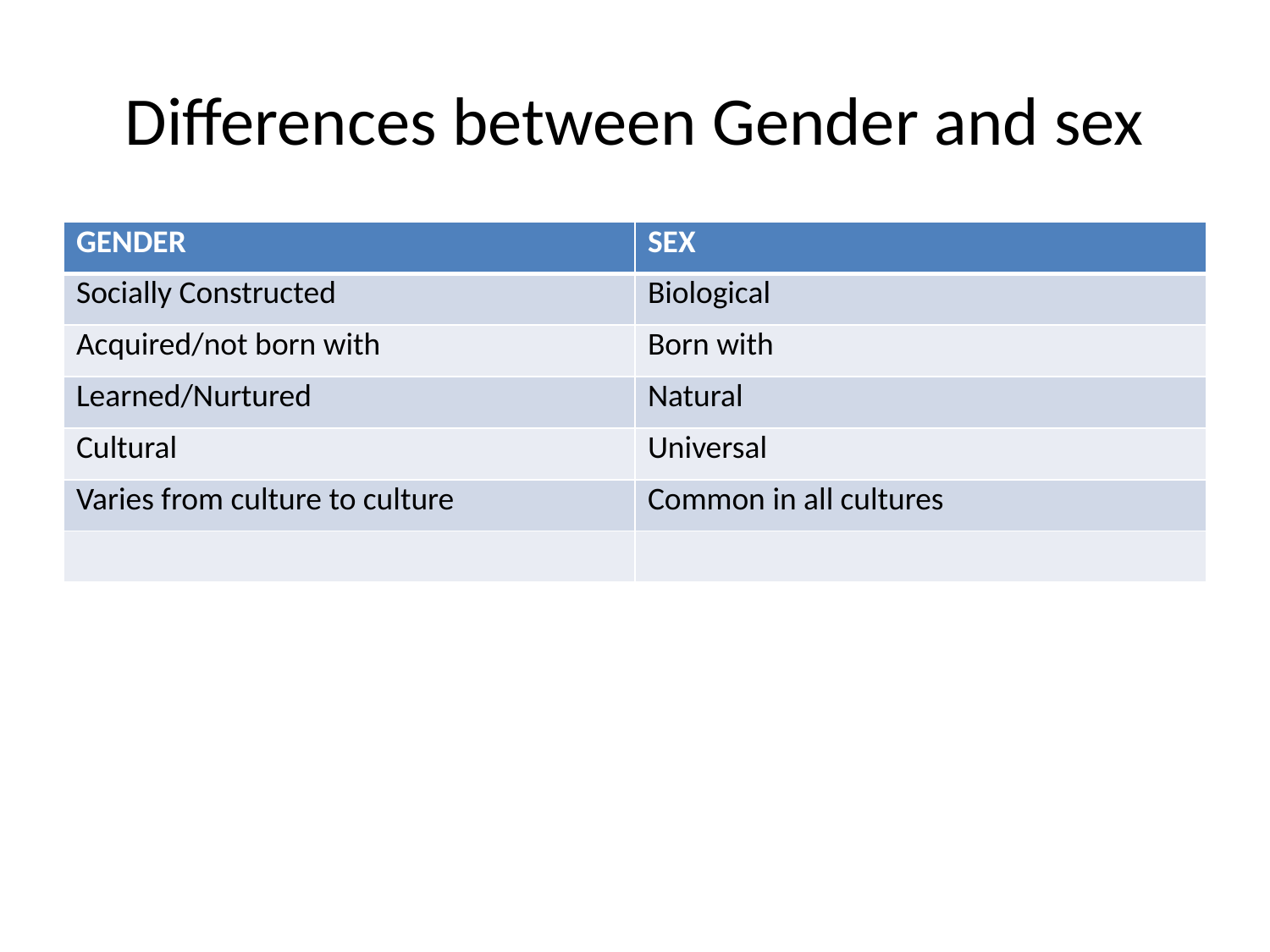

# Differences between Gender and sex
| GENDER | SEX |
| --- | --- |
| Socially Constructed | Biological |
| Acquired/not born with | Born with |
| Learned/Nurtured | Natural |
| Cultural | Universal |
| Varies from culture to culture | Common in all cultures |
|  |  |